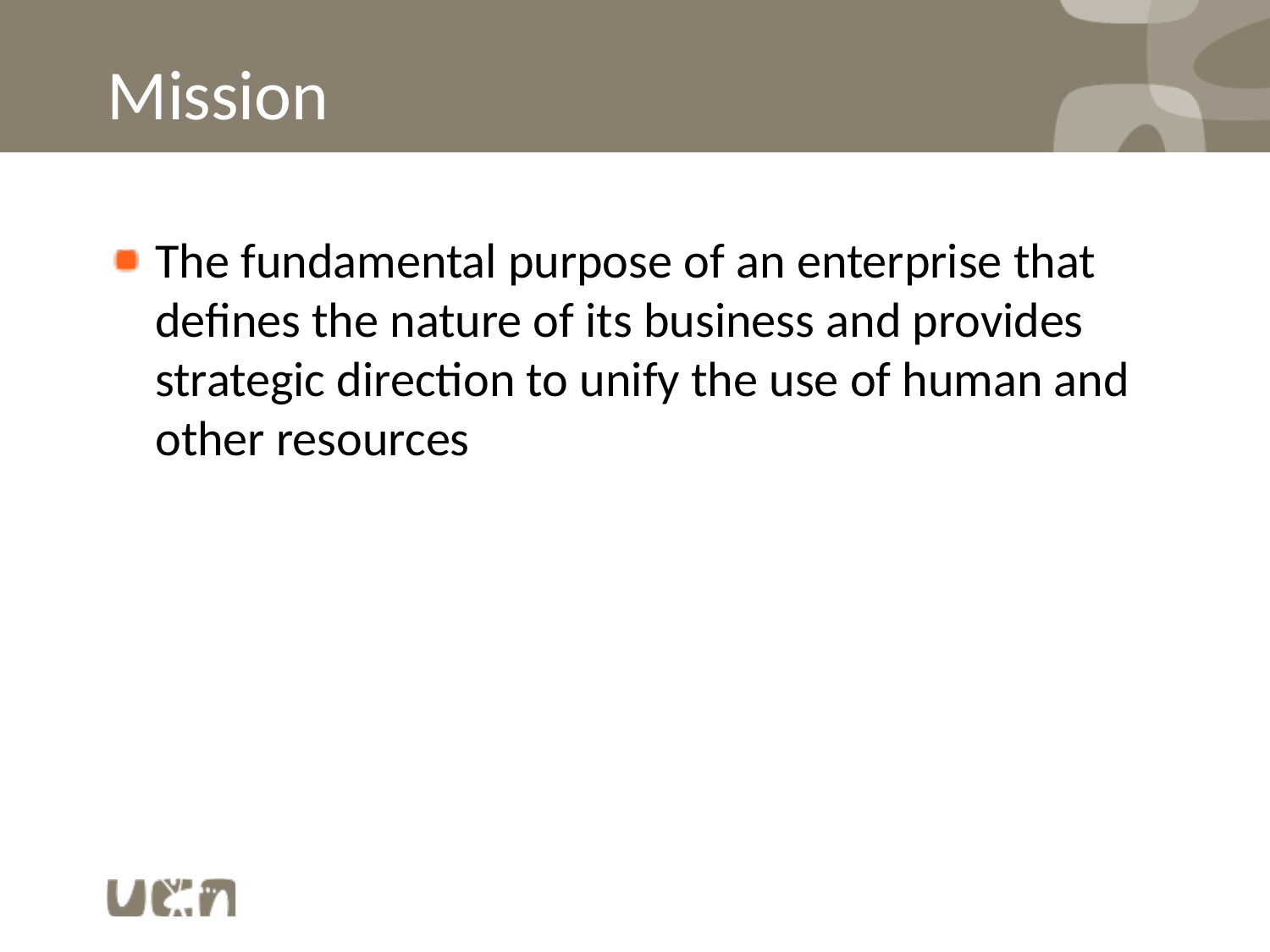

# Mission
The fundamental purpose of an enterprise that defines the nature of its business and provides strategic direction to unify the use of human and other resources